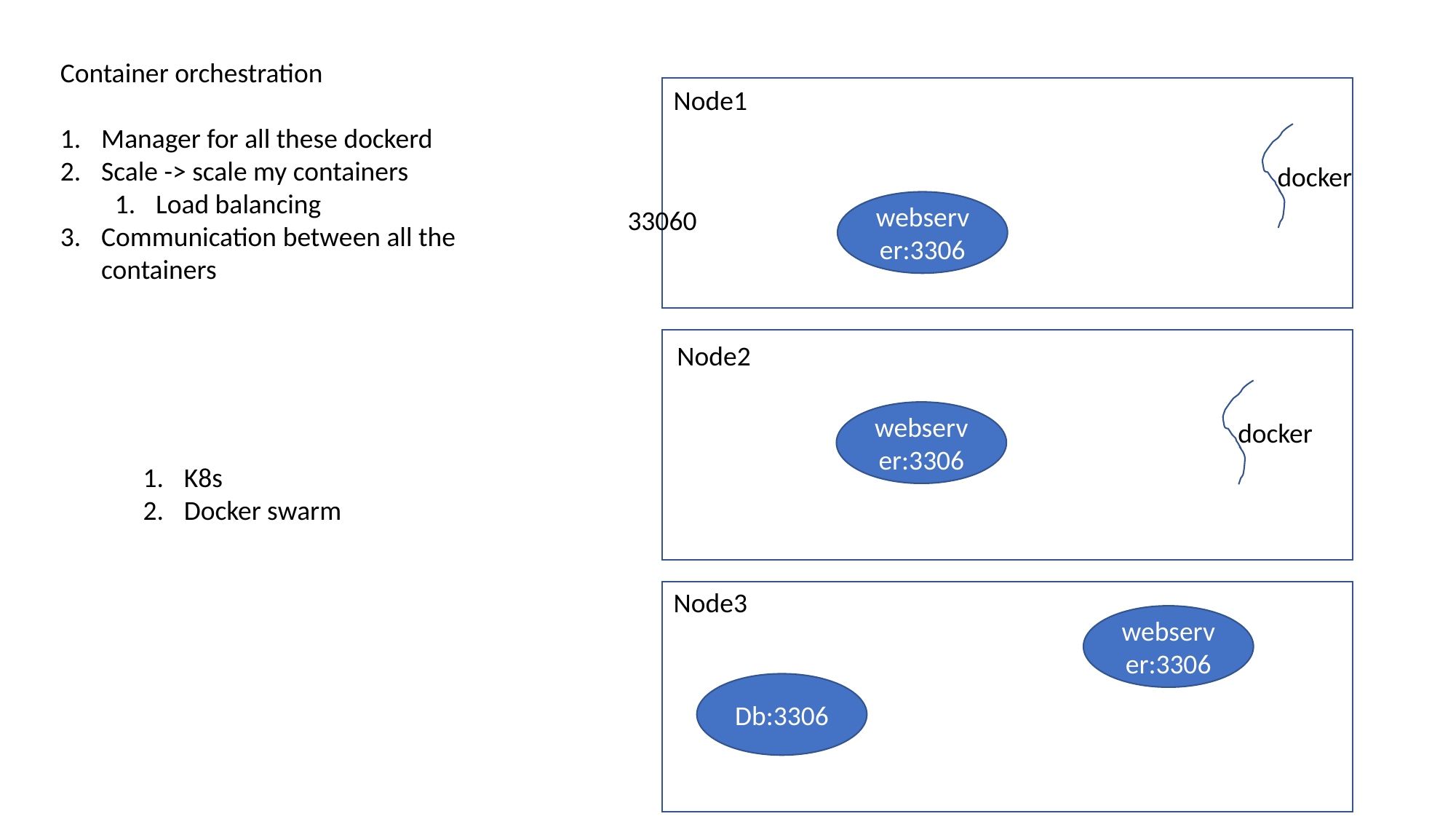

Container orchestration

Manager for all these dockerd
Scale -> scale my containers
Load balancing
Communication between all the containers

Node1

docker
webserver:3306
33060

Node2

webserver:3306
docker
K8s
Docker swarm
Node3

webserver:3306
Db:3306